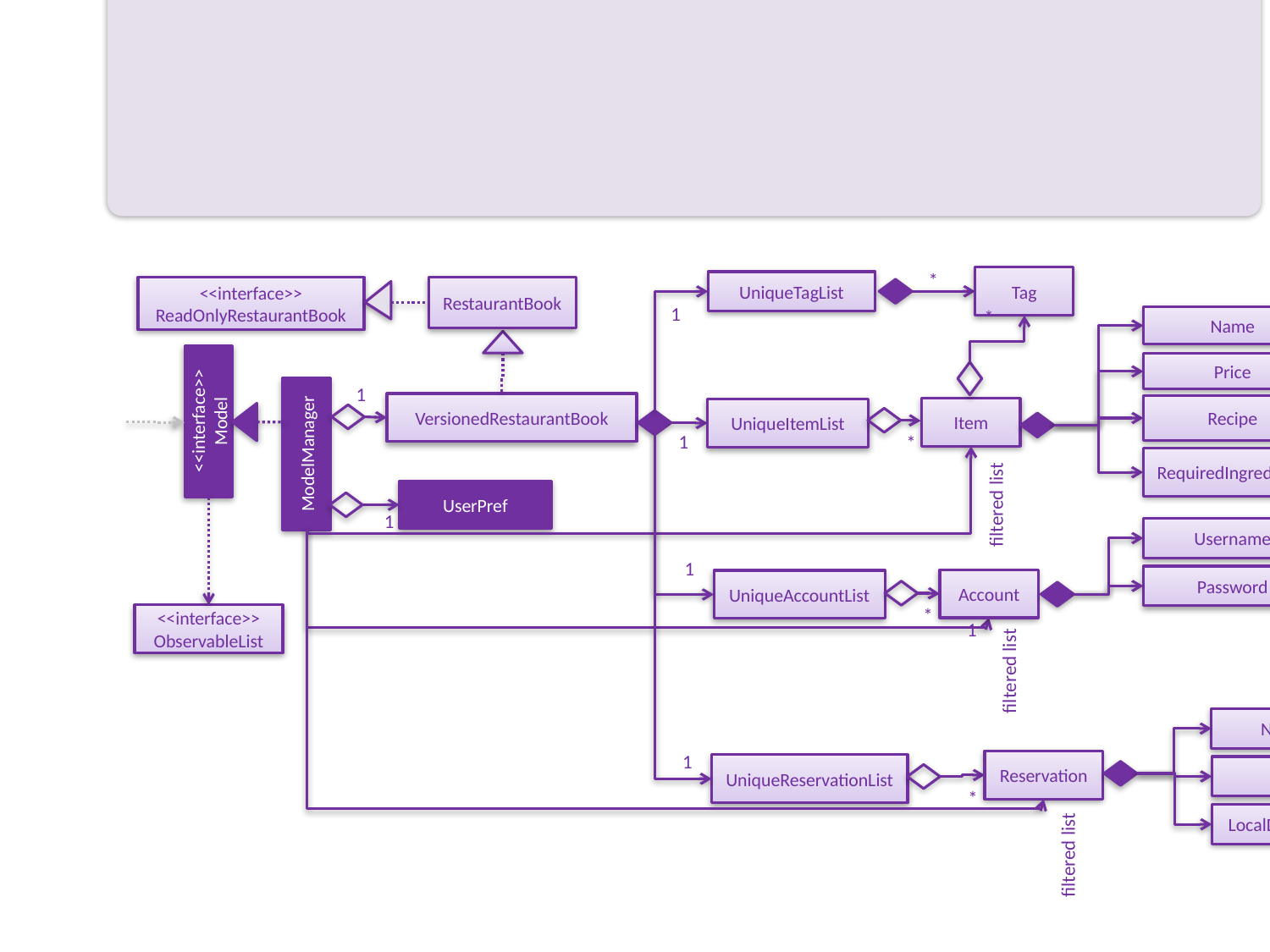

Model
Tag
*
UniqueTagList
<<interface>>
ReadOnlyRestaurantBook
RestaurantBook

1
*
Name

Price

1
VersionedRestaurantBook
Recipe
<<interface>>
Model
Item
UniqueItemList

1
ModelManager
*
RequiredIngredients
UserPref
filtered list

1
Username
1
Password
Account
UniqueAccountList

*
<<interface>>
ObservableList
1
filtered list
Name
1
Reservation
UniqueReservationList
Pax

*
LocalDateTime
filtered list